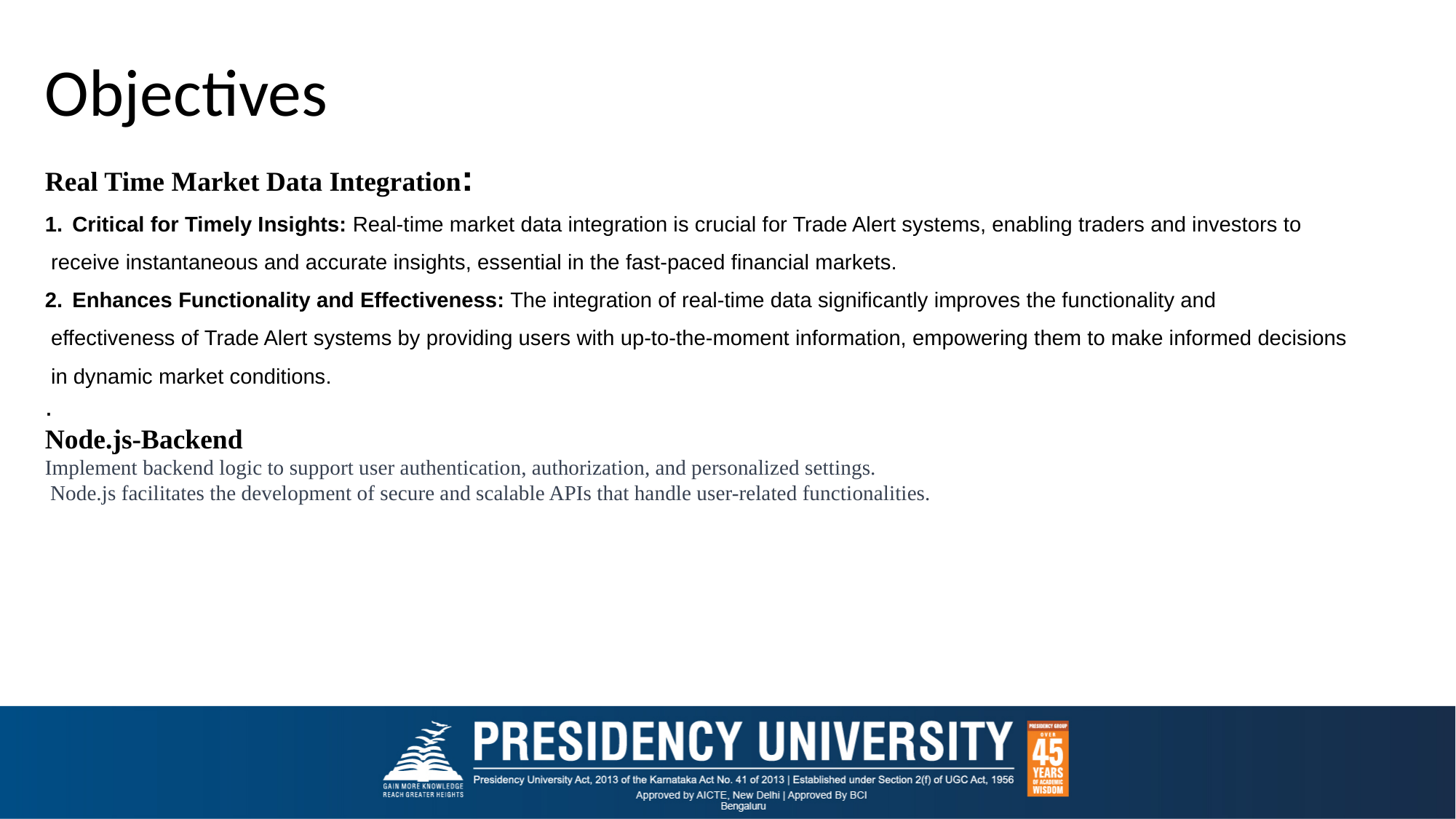

# Objectives
Real Time Market Data Integration:
Critical for Timely Insights: Real-time market data integration is crucial for Trade Alert systems, enabling traders and investors to
 receive instantaneous and accurate insights, essential in the fast-paced financial markets.
Enhances Functionality and Effectiveness: The integration of real-time data significantly improves the functionality and
 effectiveness of Trade Alert systems by providing users with up-to-the-moment information, empowering them to make informed decisions
 in dynamic market conditions.
.
Node.js-Backend
Implement backend logic to support user authentication, authorization, and personalized settings.
 Node.js facilitates the development of secure and scalable APIs that handle user-related functionalities.